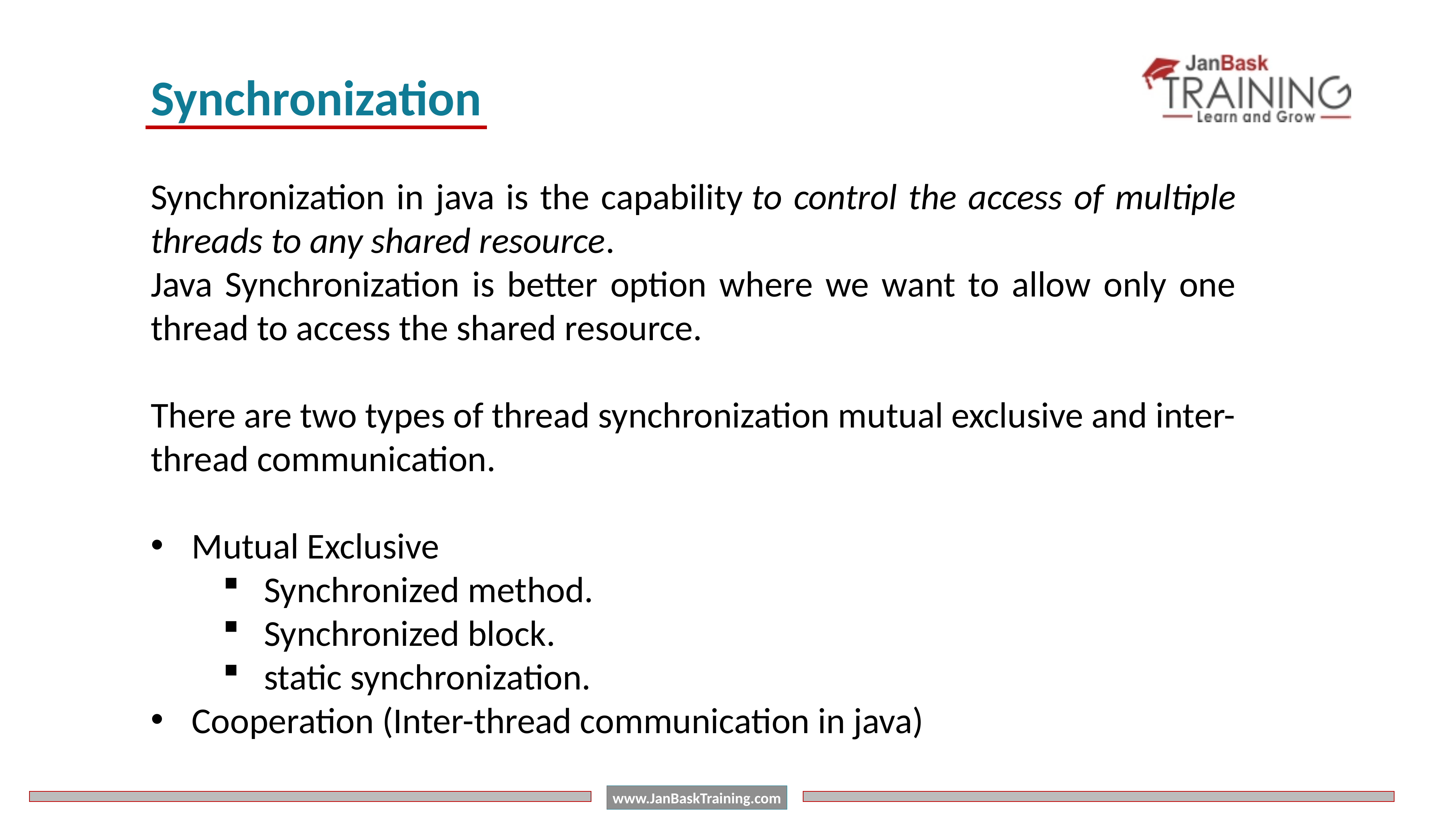

Synchronization
Synchronization in java is the capability to control the access of multiple threads to any shared resource.
Java Synchronization is better option where we want to allow only one thread to access the shared resource.

There are two types of thread synchronization mutual exclusive and inter-thread communication.

Mutual Exclusive
Synchronized method.
Synchronized block.
static synchronization.
Cooperation (Inter-thread communication in java)